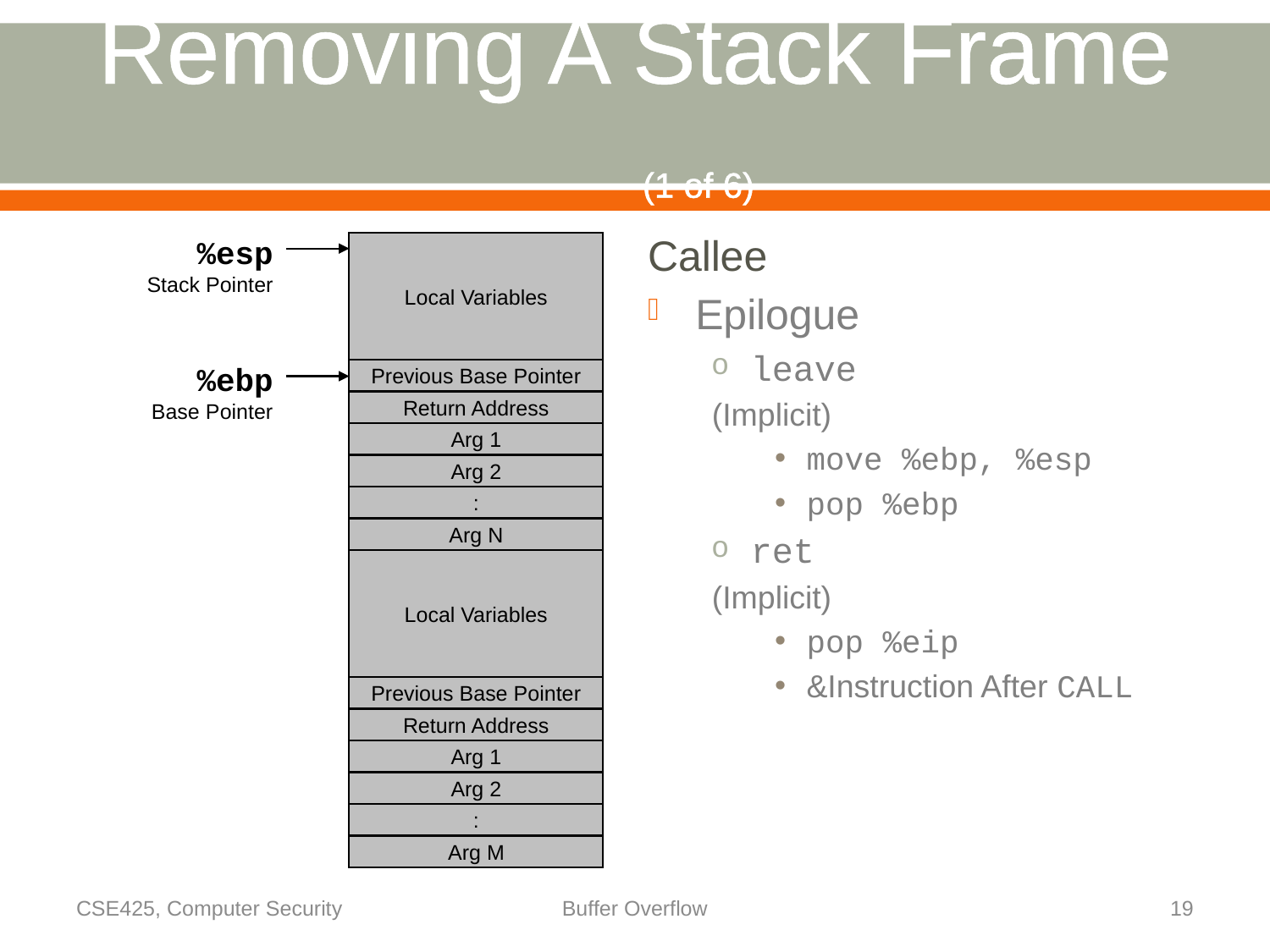

# Removing A Stack Frame	(1 of 6)
Callee
Epilogue
leave
(Implicit)
move %ebp, %esp
pop %ebp
ret
(Implicit)
pop %eip
&Instruction After CALL
%esp
Stack Pointer

Local Variables
%ebp
Base Pointer

Previous Base Pointer
Return Address
Arg 1
Arg 2
:
Arg N
Local Variables
Previous Base Pointer
Return Address
Arg 1
Arg 2
:
Arg M
CSE425, Computer Security
Buffer Overflow
19